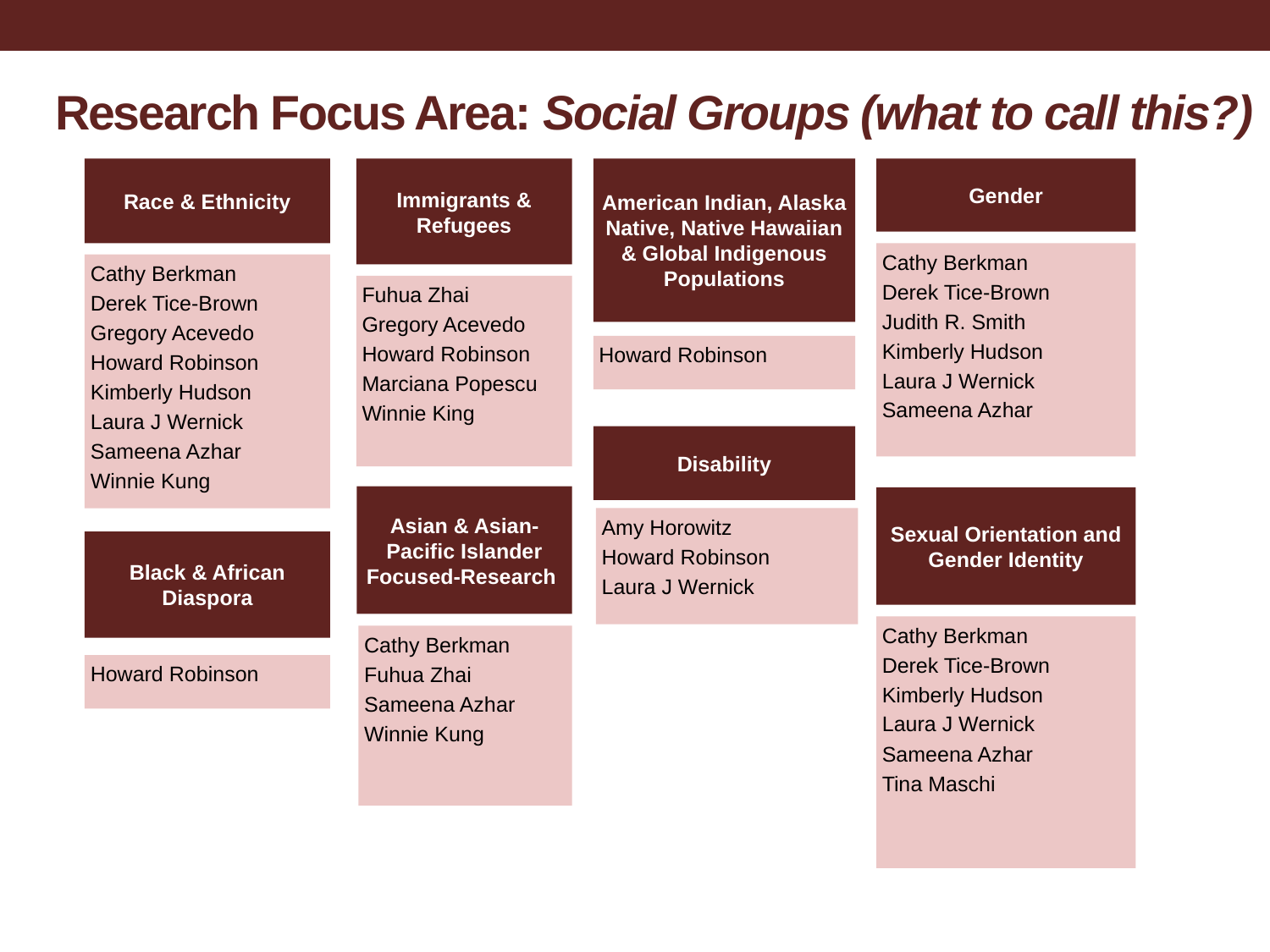

Research Focus Area: Social Groups (what to call this?)
Race & Ethnicity
Immigrants & Refugees
American Indian, Alaska Native, Native Hawaiian & Global Indigenous Populations
Gender
Cathy Berkman
Derek Tice-Brown
Judith R. Smith
Kimberly Hudson
Laura J Wernick
Sameena Azhar
Cathy Berkman
Derek Tice-Brown
Gregory Acevedo
Howard Robinson
Kimberly Hudson
Laura J Wernick
Sameena Azhar
Winnie Kung
Fuhua Zhai
Gregory Acevedo
Howard Robinson
Marciana Popescu
Winnie King
Howard Robinson
Disability
Asian & Asian-Pacific Islander
Focused-Research
Sexual Orientation and Gender Identity
Amy Horowitz
Howard Robinson
Laura J Wernick
Black & African Diaspora
Cathy Berkman
Derek Tice-Brown
Kimberly Hudson
Laura J Wernick
Sameena Azhar
Tina Maschi
Cathy Berkman
Fuhua Zhai
Sameena Azhar
Winnie Kung
Howard Robinson